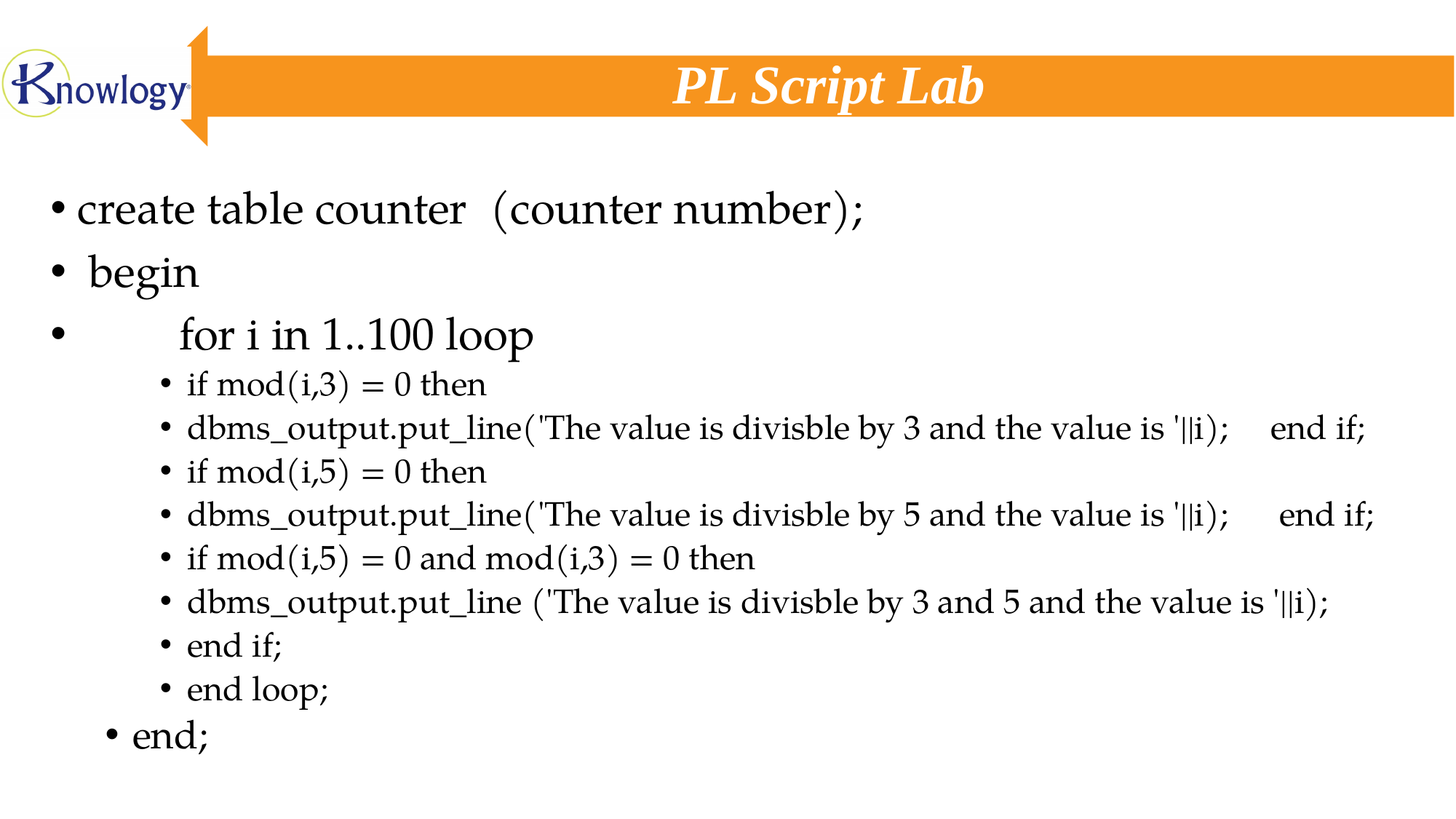

# PL Script Lab
create table counter  (counter number);
 begin
 	for i in 1..100 loop
if mod(i,3) = 0 then
dbms_output.put_line('The value is divisble by 3 and the value is '||i);     end if;
if mod(i,5) = 0 then
dbms_output.put_line('The value is divisble by 5 and the value is '||i);      end if;
if mod(i,5) = 0 and mod(i,3) = 0 then
dbms_output.put_line ('The value is divisble by 3 and 5 and the value is '||i);
end if;
end loop;
end;